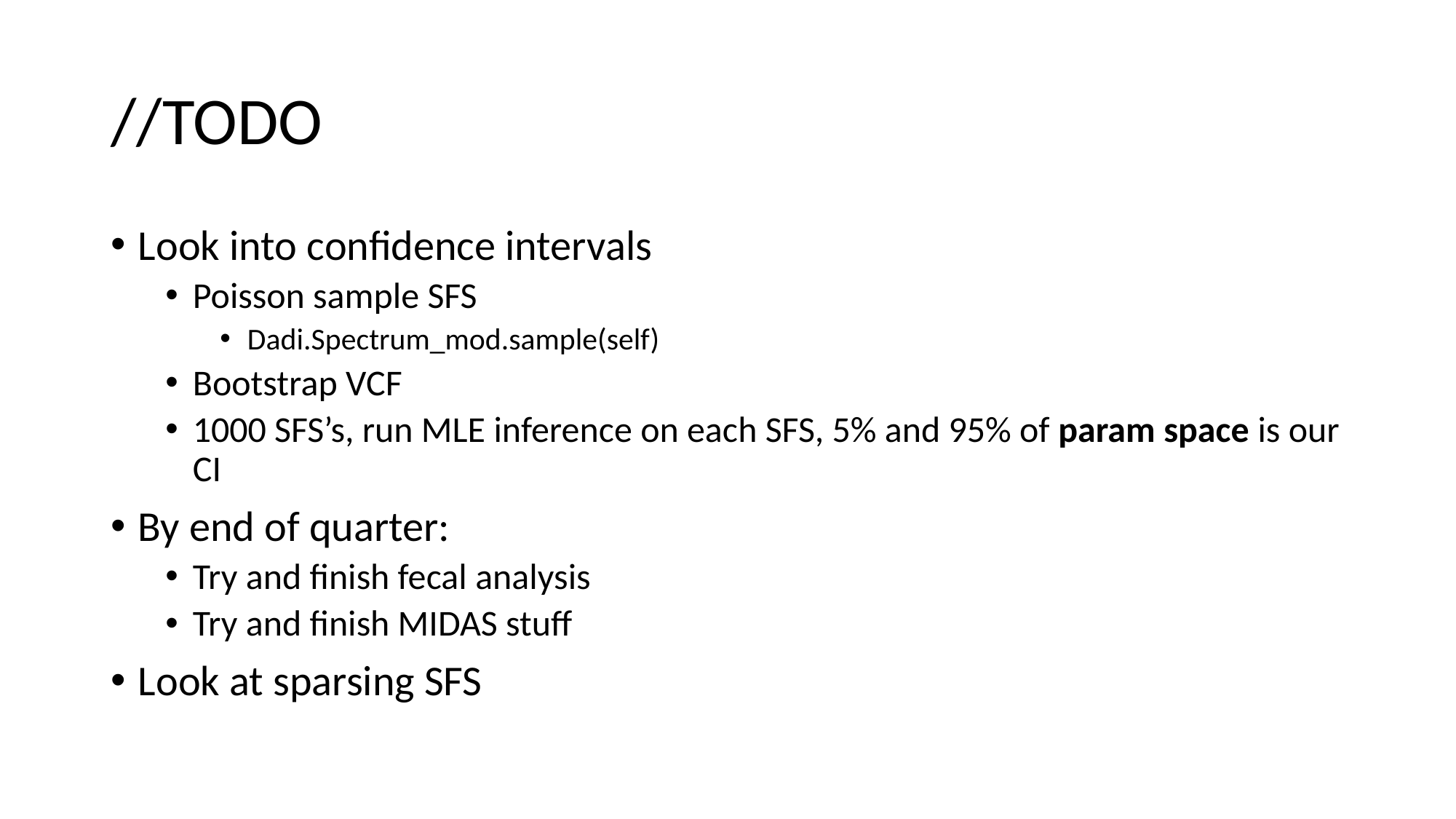

# //TODO
Look into confidence intervals
Poisson sample SFS
Dadi.Spectrum_mod.sample(self)
Bootstrap VCF
1000 SFS’s, run MLE inference on each SFS, 5% and 95% of param space is our CI
By end of quarter:
Try and finish fecal analysis
Try and finish MIDAS stuff
Look at sparsing SFS